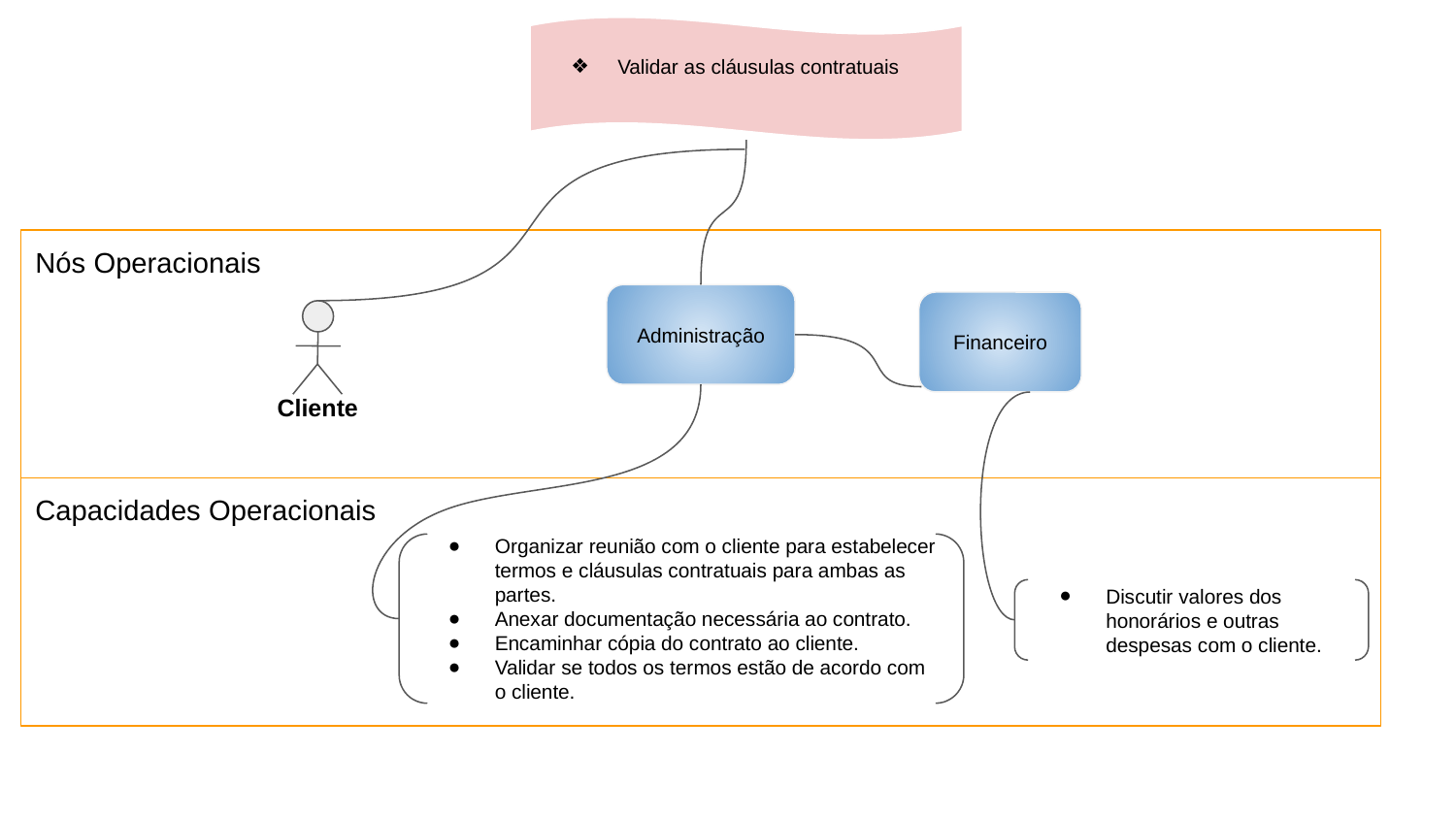

Validar as cláusulas contratuais

Nós Operacionais
Administração
Financeiro

Cliente
Capacidades Operacionais
Organizar reunião com o cliente para estabelecer termos e cláusulas contratuais para ambas as partes.
Anexar documentação necessária ao contrato.
Encaminhar cópia do contrato ao cliente.
Validar se todos os termos estão de acordo com o cliente.
Discutir valores dos honorários e outras despesas com o cliente.